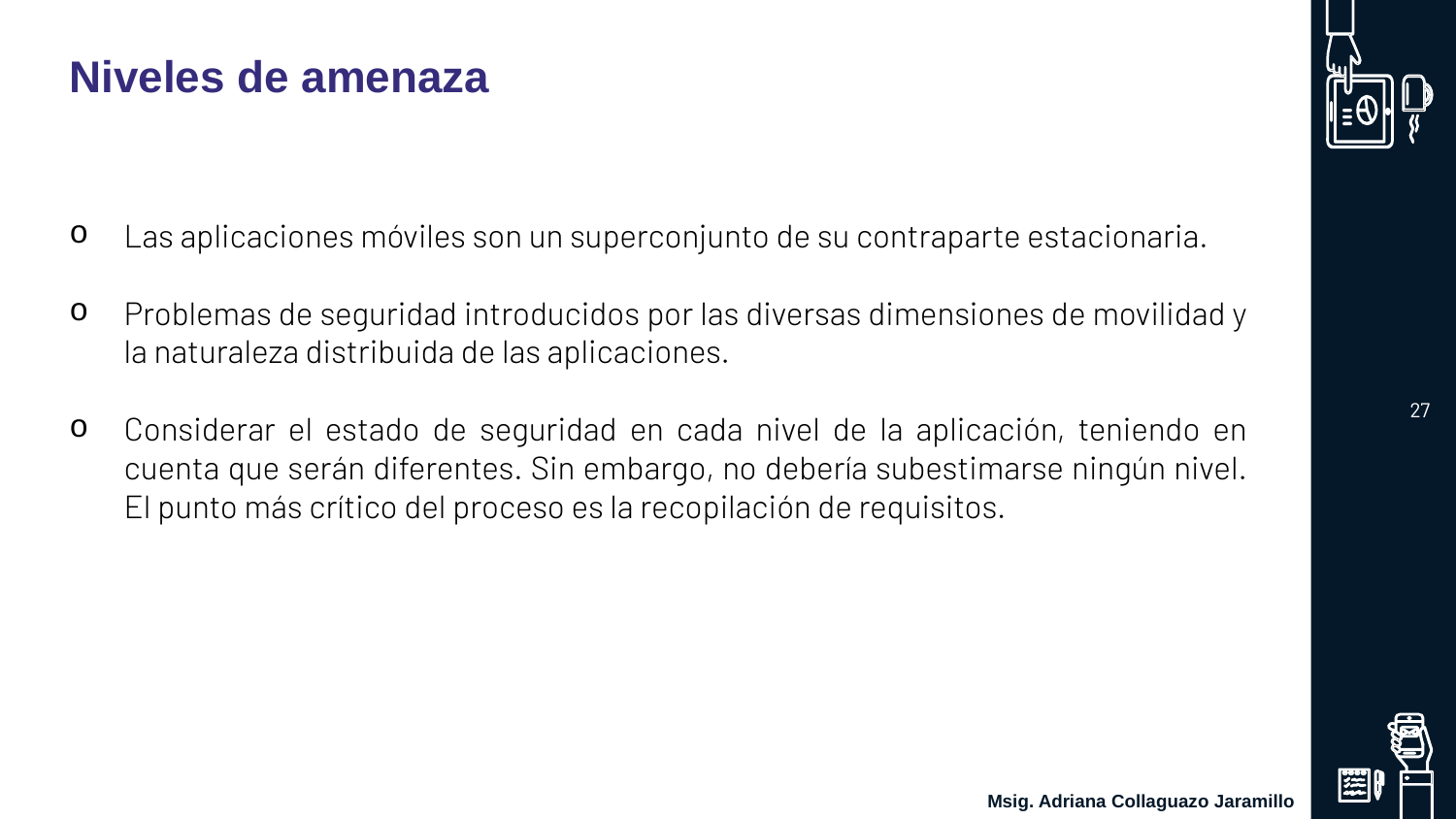

# Niveles de amenaza
Las aplicaciones móviles son un superconjunto de su contraparte estacionaria.

Problemas de seguridad introducidos por las diversas dimensiones de movilidad y la naturaleza distribuida de las aplicaciones.

Considerar el estado de seguridad en cada nivel de la aplicación, teniendo en cuenta que serán diferentes. Sin embargo, no debería subestimarse ningún nivel. El punto más crítico del proceso es la recopilación de requisitos.
27